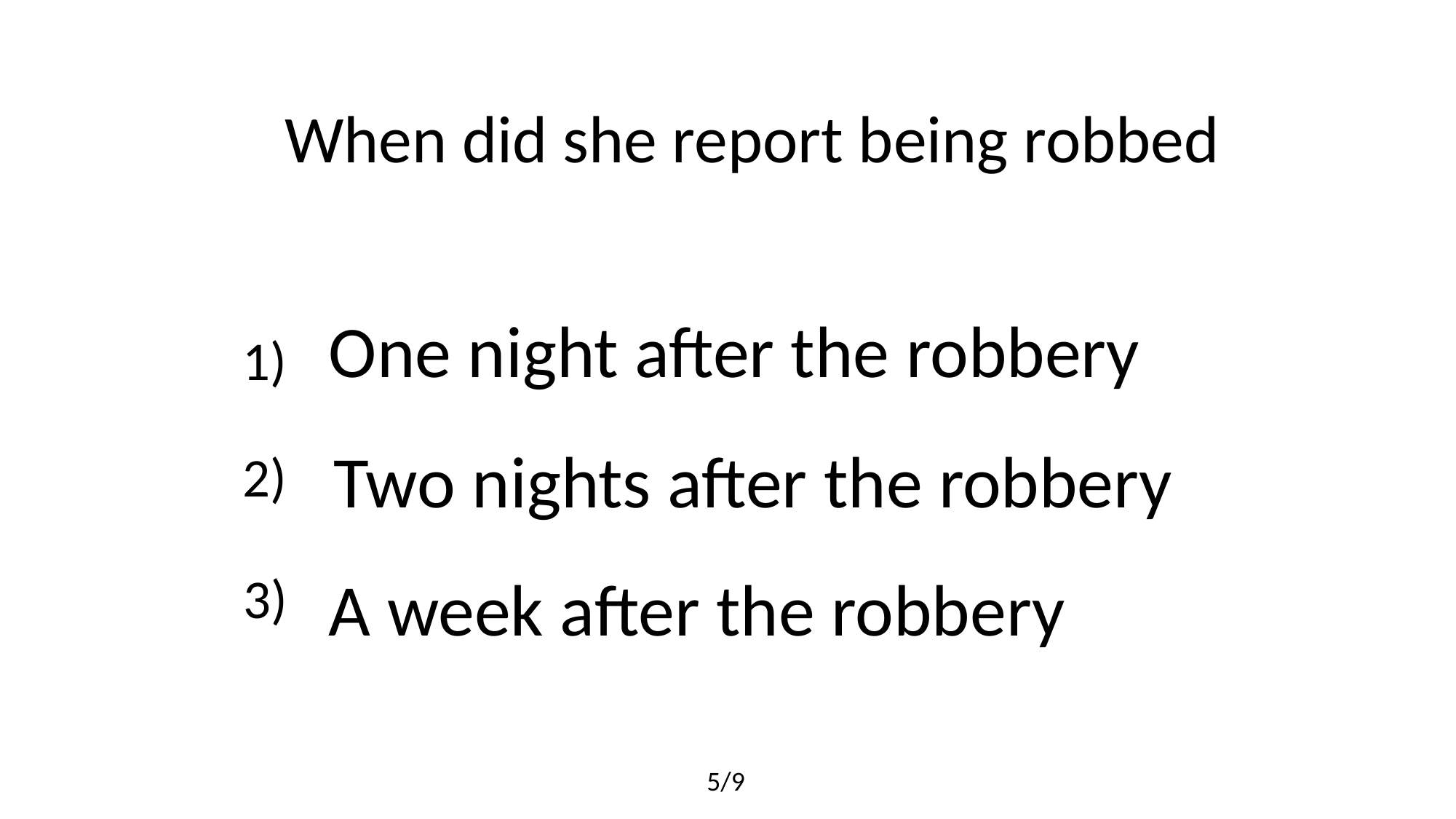

# When did she report being robbed
One night after the robbery
1)
Two nights after the robbery
2)
3)
A week after the robbery
5/9